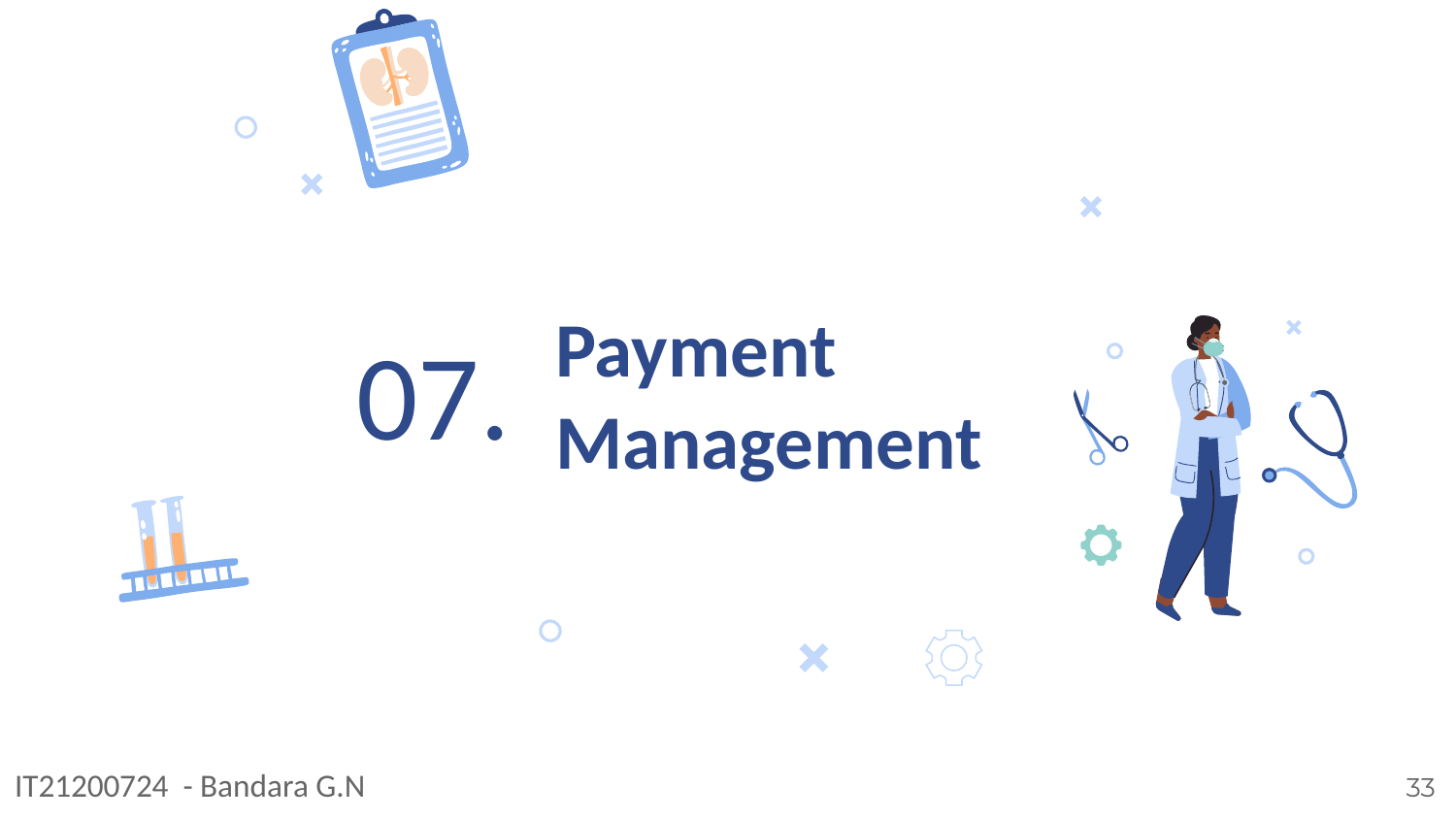

07.
# Payment Management

IT21200724  - Bandara G.N

33